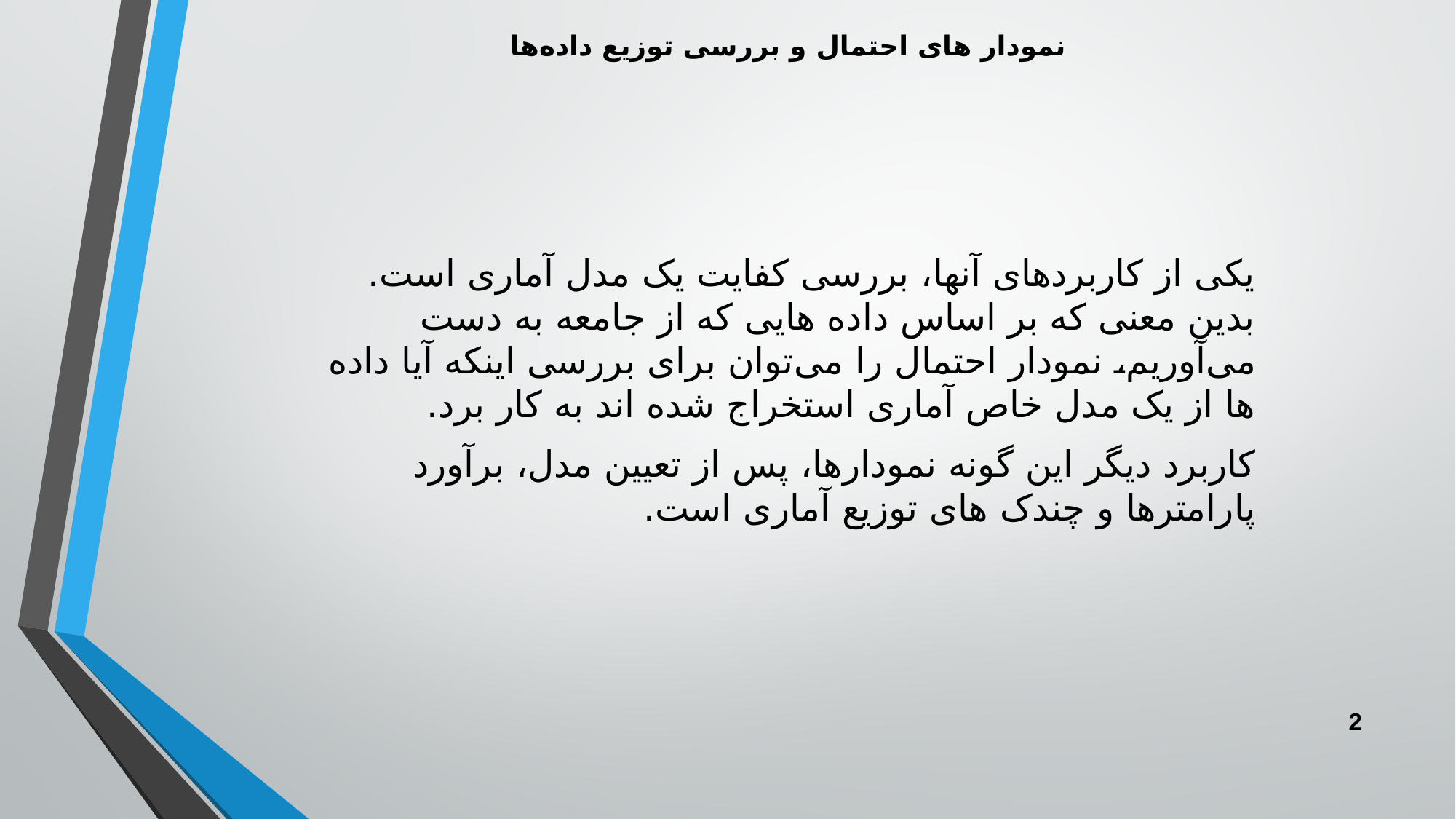

نمودار های احتمال و بررسی توزیع داده‌ها

یکی از کاربردهای آنها، بررسی کفایت یک مدل آماری است. بدین معنی که بر اساس داده هایی که از جامعه به دست می‌آوریم، نمودار احتمال را می‌توان برای بررسی اینکه آیا داده ها از یک مدل خاص آماری استخراج شده اند به کار برد.
کاربرد دیگر این گونه نمودارها، پس از تعیین مدل، برآورد پارامترها و چندک های توزیع آماری است.
2